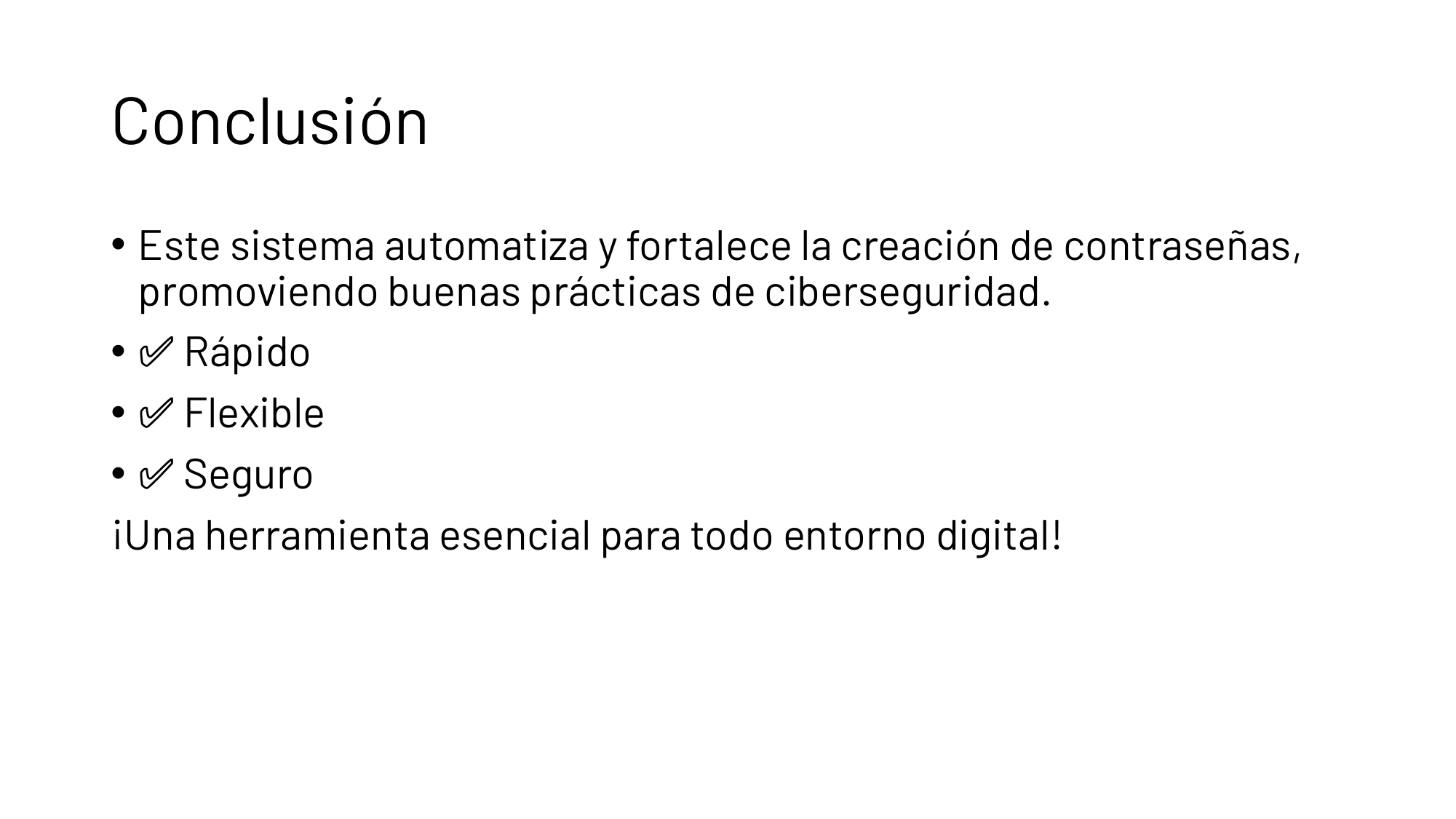

# Conclusión
Este sistema automatiza y fortalece la creación de contraseñas, promoviendo buenas prácticas de ciberseguridad.
✅ Rápido
✅ Flexible
✅ Seguro
¡Una herramienta esencial para todo entorno digital!